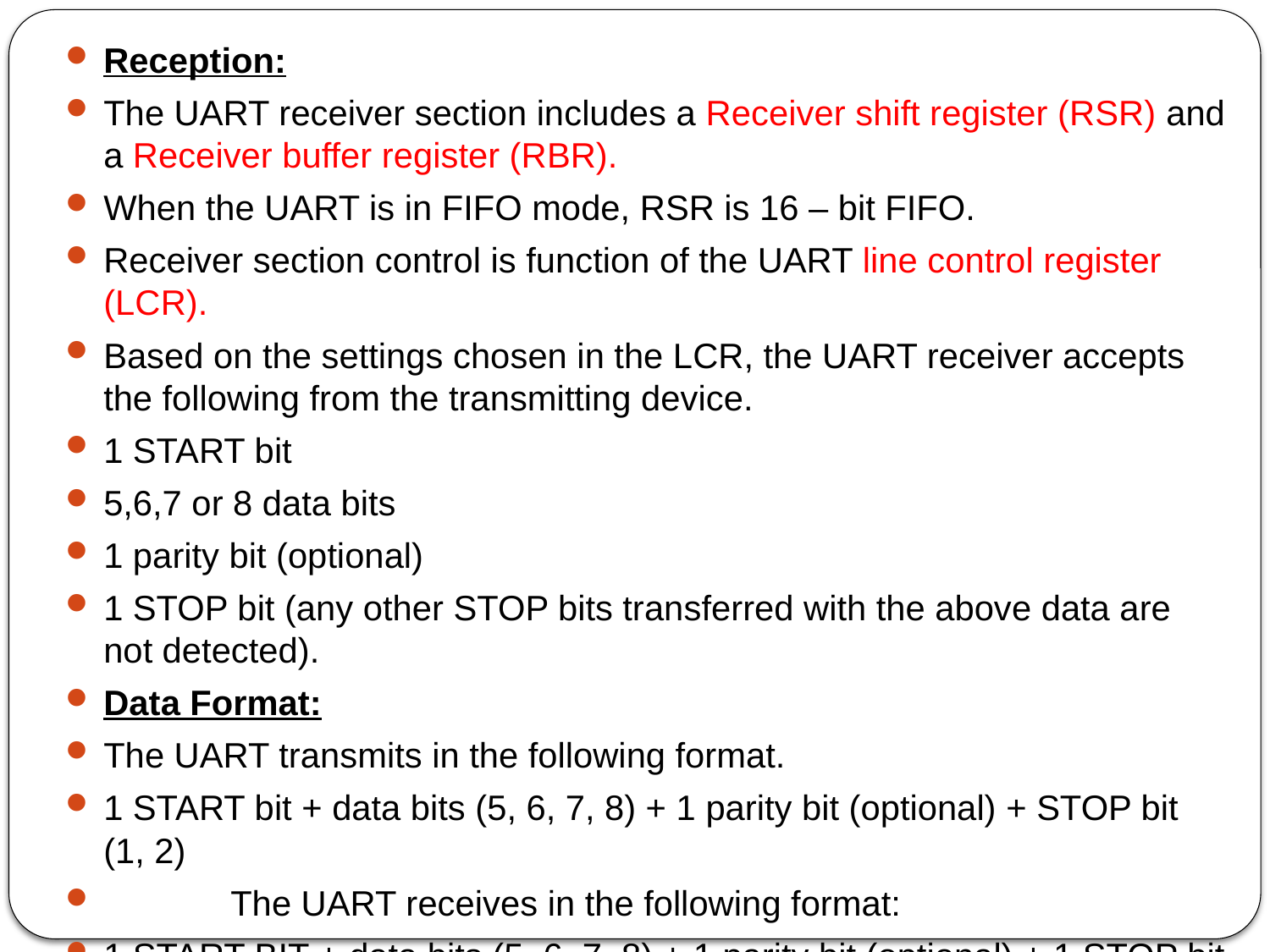

Reception:
The UART receiver section includes a Receiver shift register (RSR) and a Receiver buffer register (RBR).
When the UART is in FIFO mode, RSR is 16 – bit FIFO.
Receiver section control is function of the UART line control register (LCR).
Based on the settings chosen in the LCR, the UART receiver accepts the following from the transmitting device.
1 START bit
5,6,7 or 8 data bits
1 parity bit (optional)
1 STOP bit (any other STOP bits transferred with the above data are not detected).
Data Format:
The UART transmits in the following format.
1 START bit + data bits (5, 6, 7, 8) + 1 parity bit (optional) + STOP bit (1, 2)
	The UART receives in the following format:
1 START BIT + data bits (5, 6, 7, 8) + 1 parity bit (optional) + 1 STOP bit